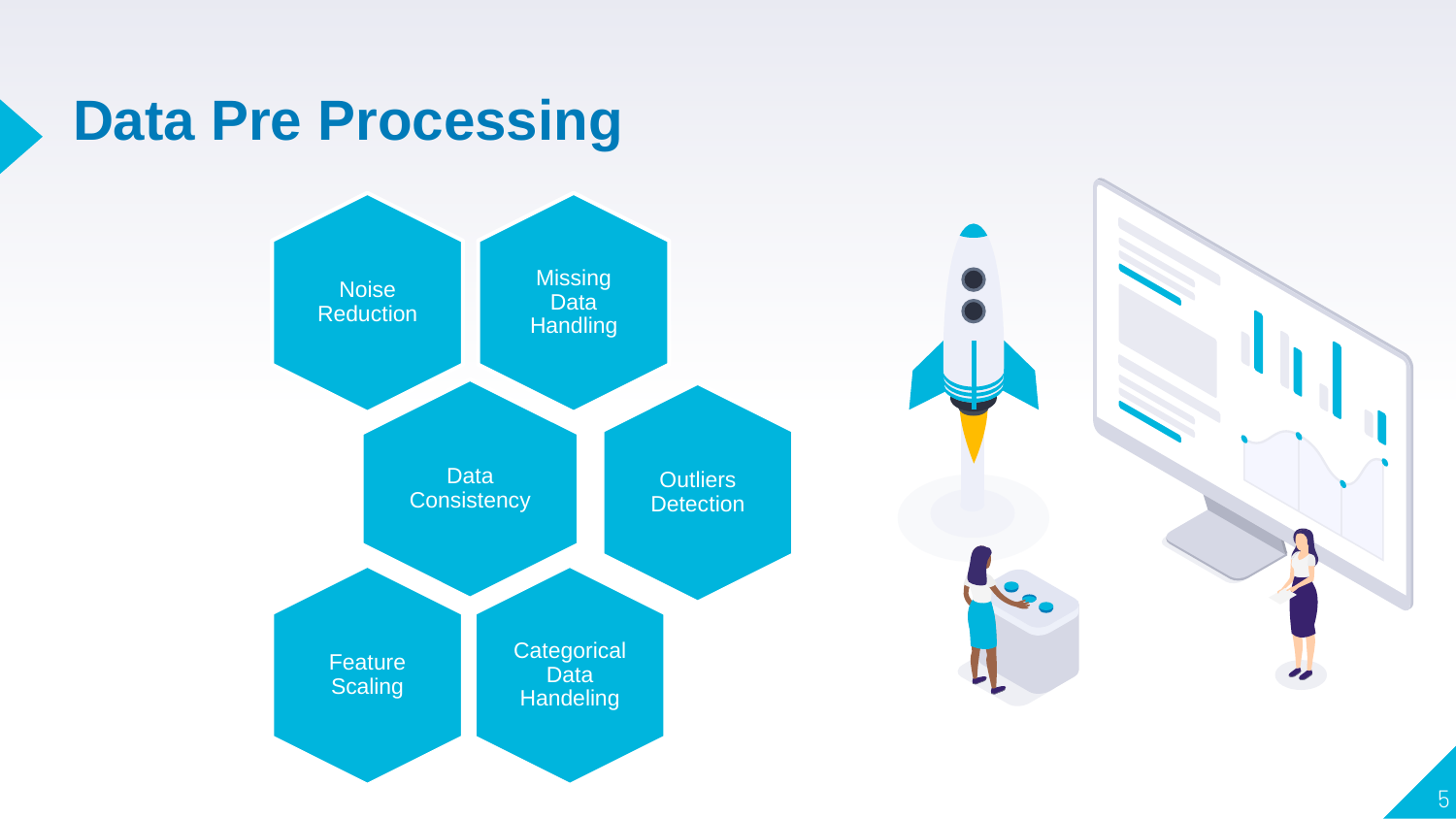

# Data Pre Processing

Missing Data Handling

Noise Reduction
Data Consistency

Outliers Detection
Categorical Data Handeling

Feature Scaling
5